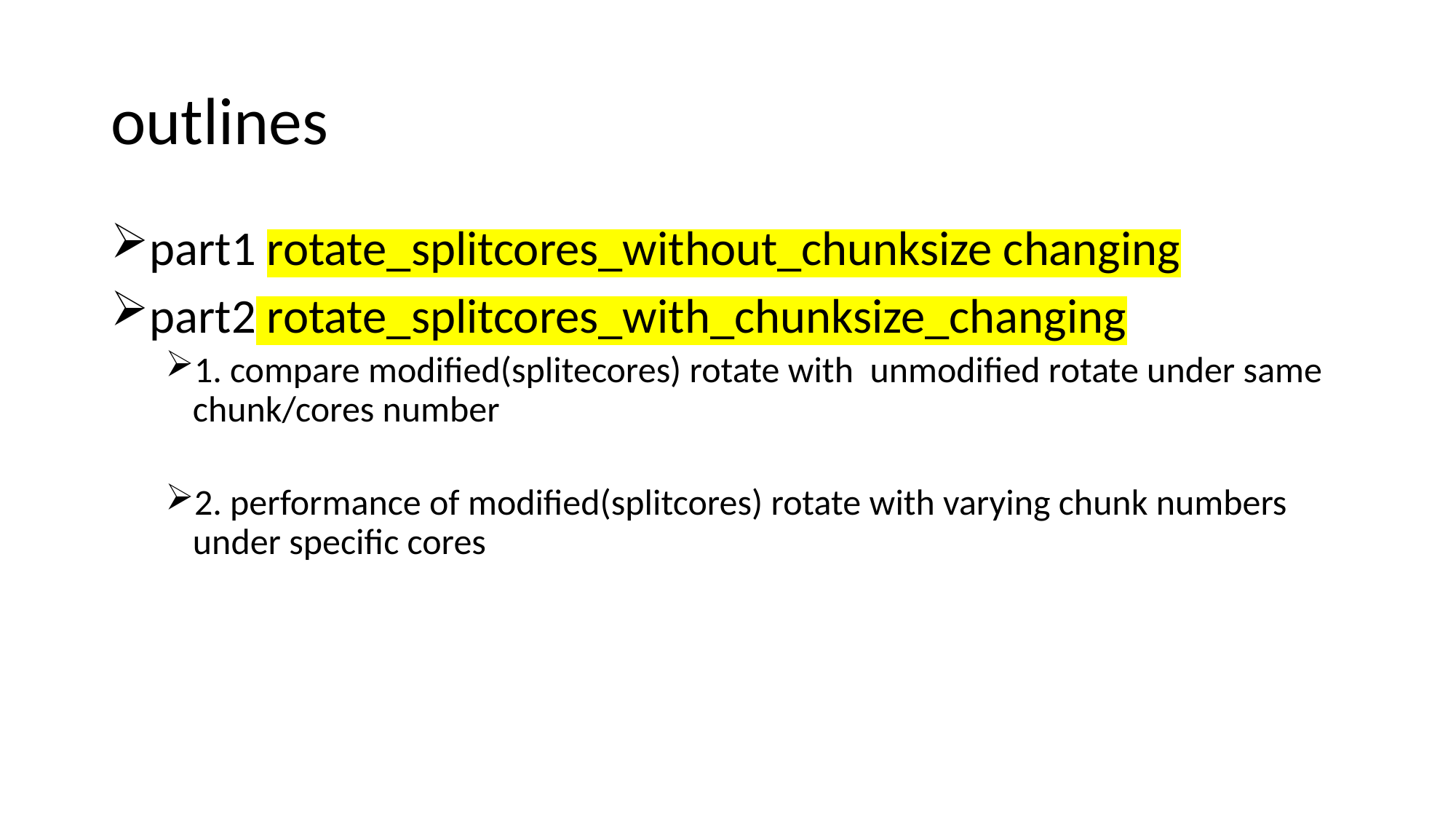

# outlines
part1 rotate_splitcores_without_chunksize changing
part2 rotate_splitcores_with_chunksize_changing
1. compare modified(splitecores) rotate with  unmodified rotate under same chunk/cores number

2. performance of modified(splitcores) rotate with varying chunk numbers under specific cores